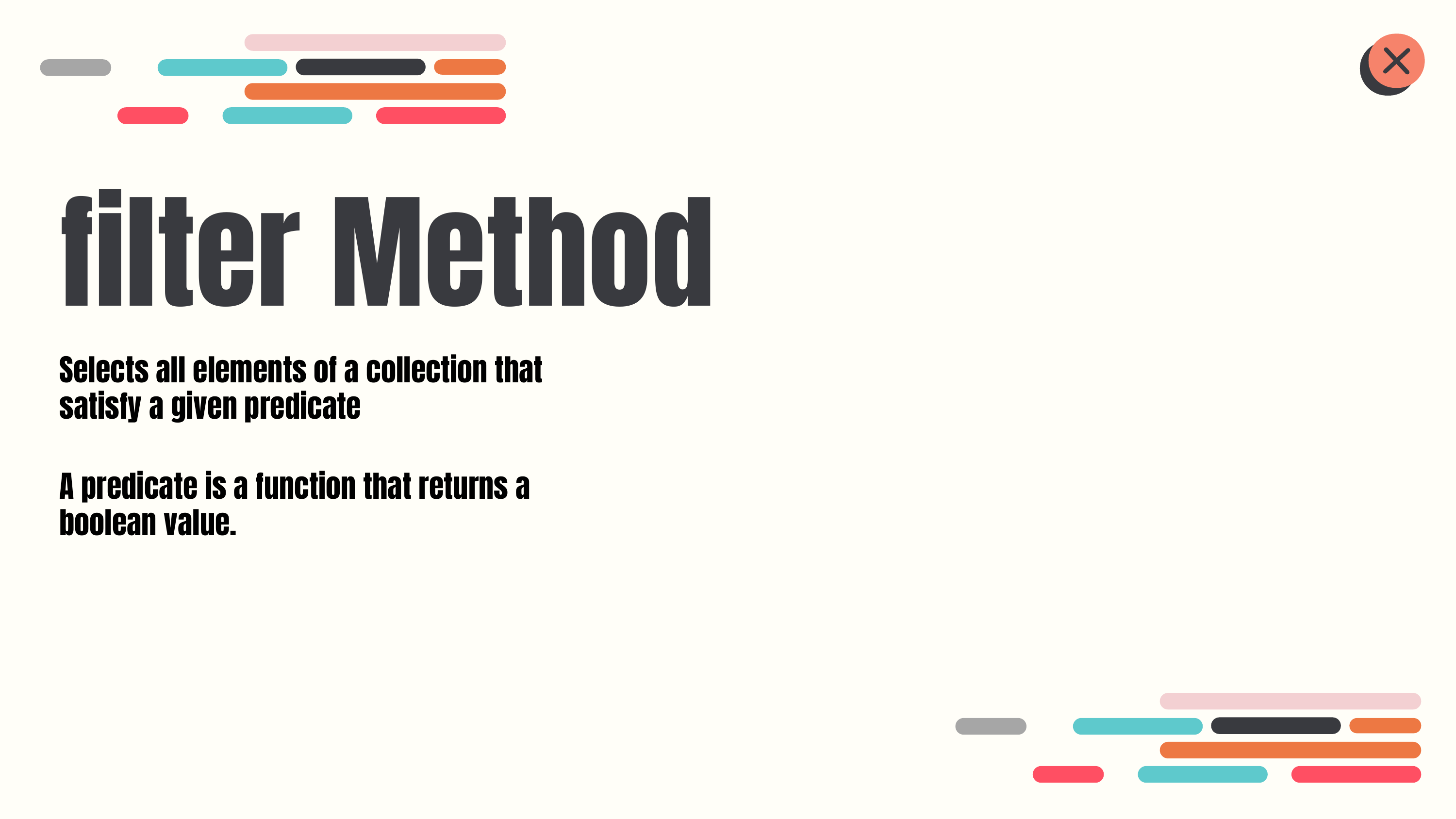

# filter Method
Selects all elements of a collection that satisfy a given predicate

A predicate is a function that returns a boolean value.